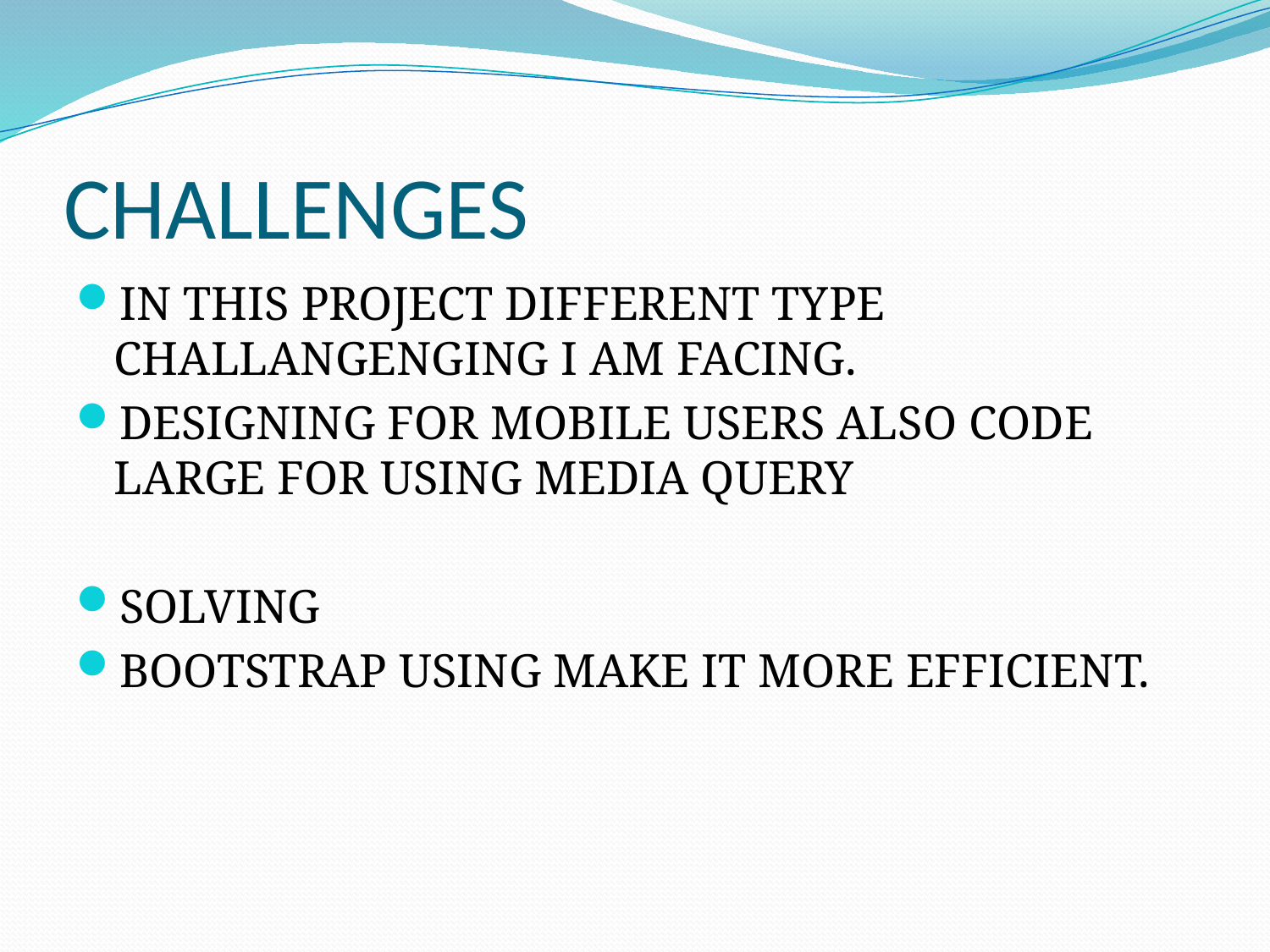

# CHALLENGES
IN THIS PROJECT DIFFERENT TYPE CHALLANGENGING I AM FACING.
DESIGNING FOR MOBILE USERS ALSO CODE LARGE FOR USING MEDIA QUERY

SOLVING
BOOTSTRAP USING MAKE IT MORE EFFICIENT.